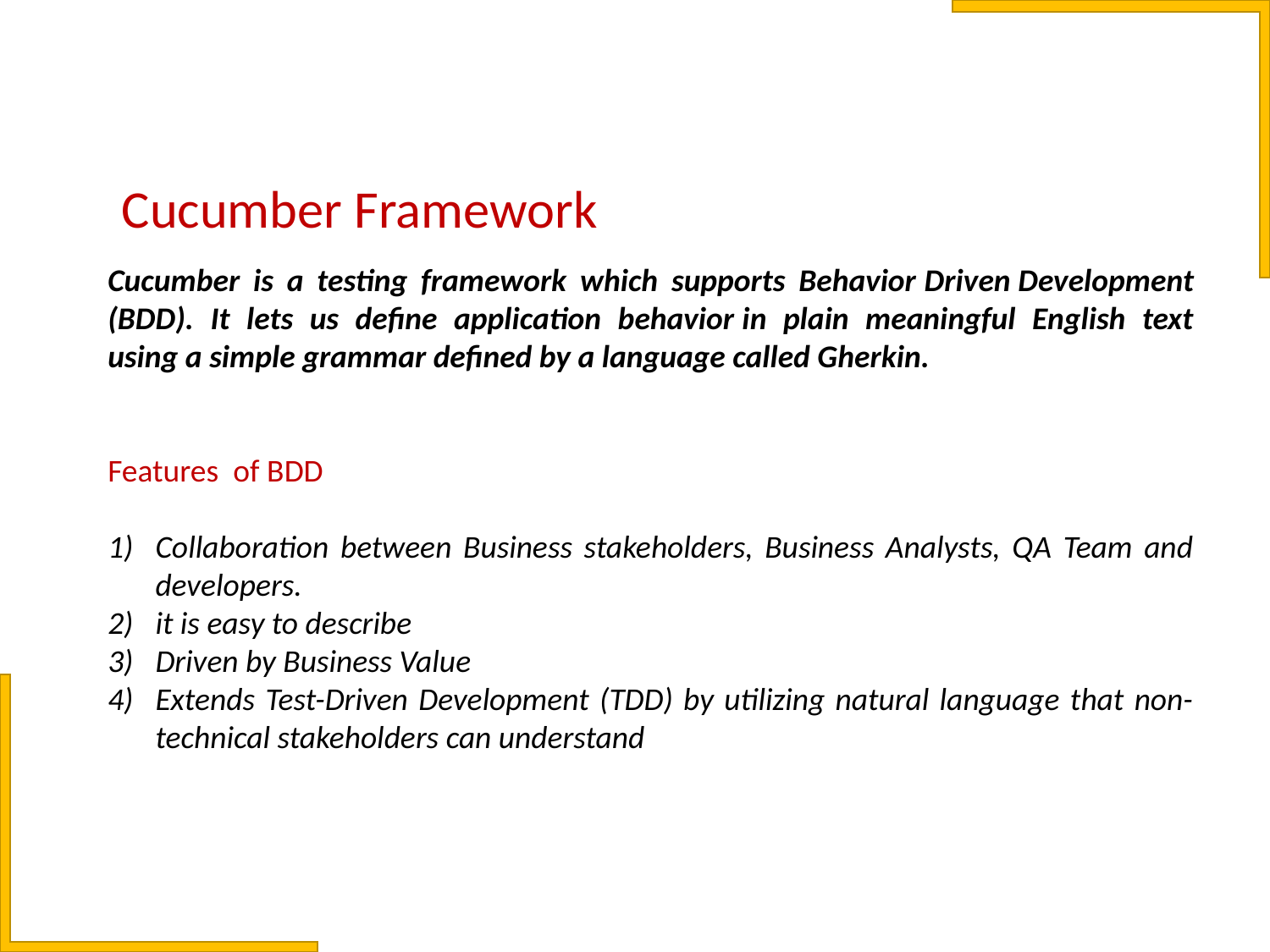

Cucumber Framework
Cucumber is a testing framework which supports Behavior Driven Development (BDD). It lets us define application behavior in plain meaningful English text using a simple grammar defined by a language called Gherkin.

Features  of BDD

Collaboration between Business stakeholders, Business Analysts, QA Team and developers.
it is easy to describe
Driven by Business Value
Extends Test-Driven Development (TDD) by utilizing natural language that non-technical stakeholders can understand